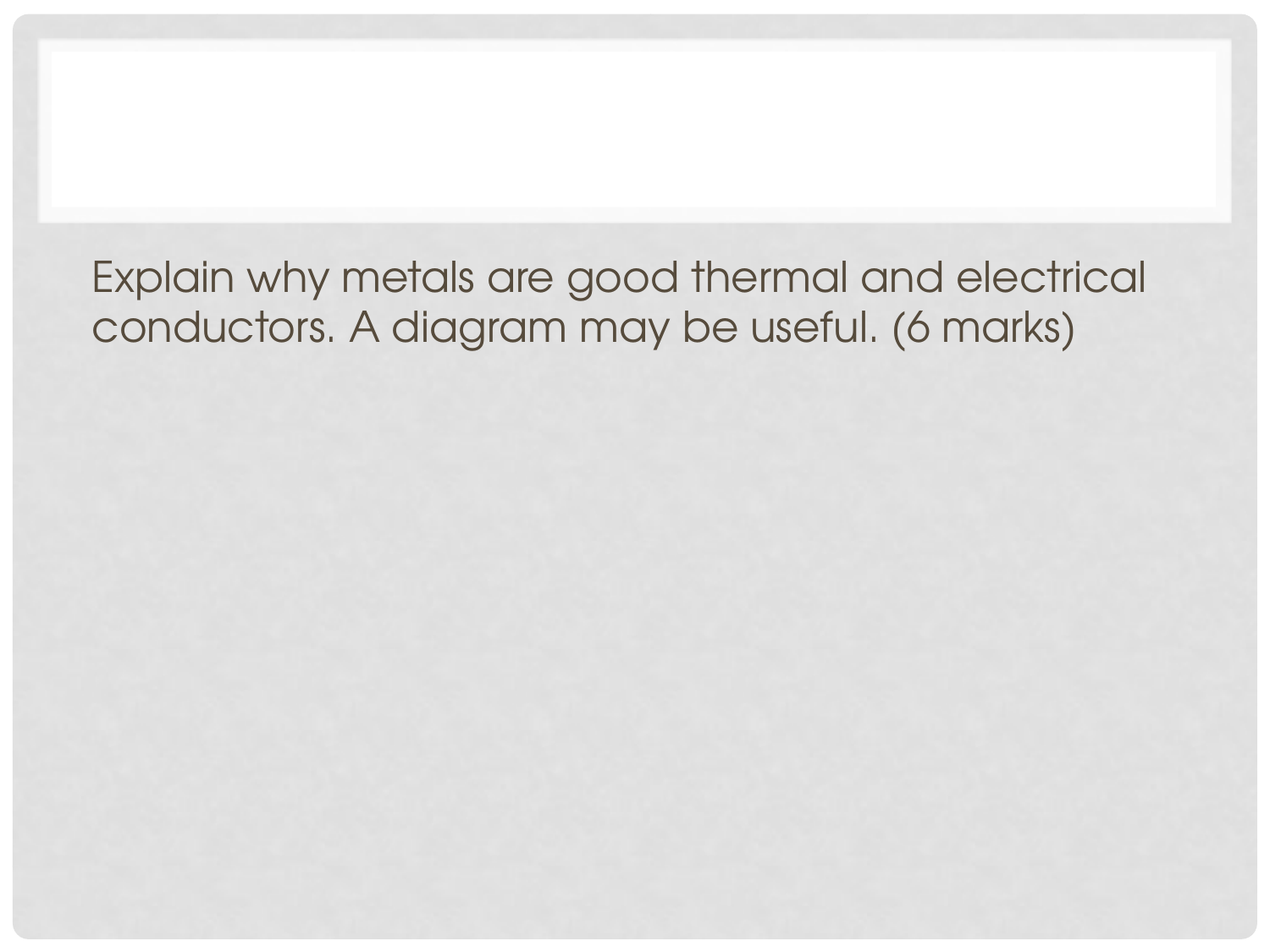

#
Explain why metals are good thermal and electrical conductors. A diagram may be useful. (6 marks)